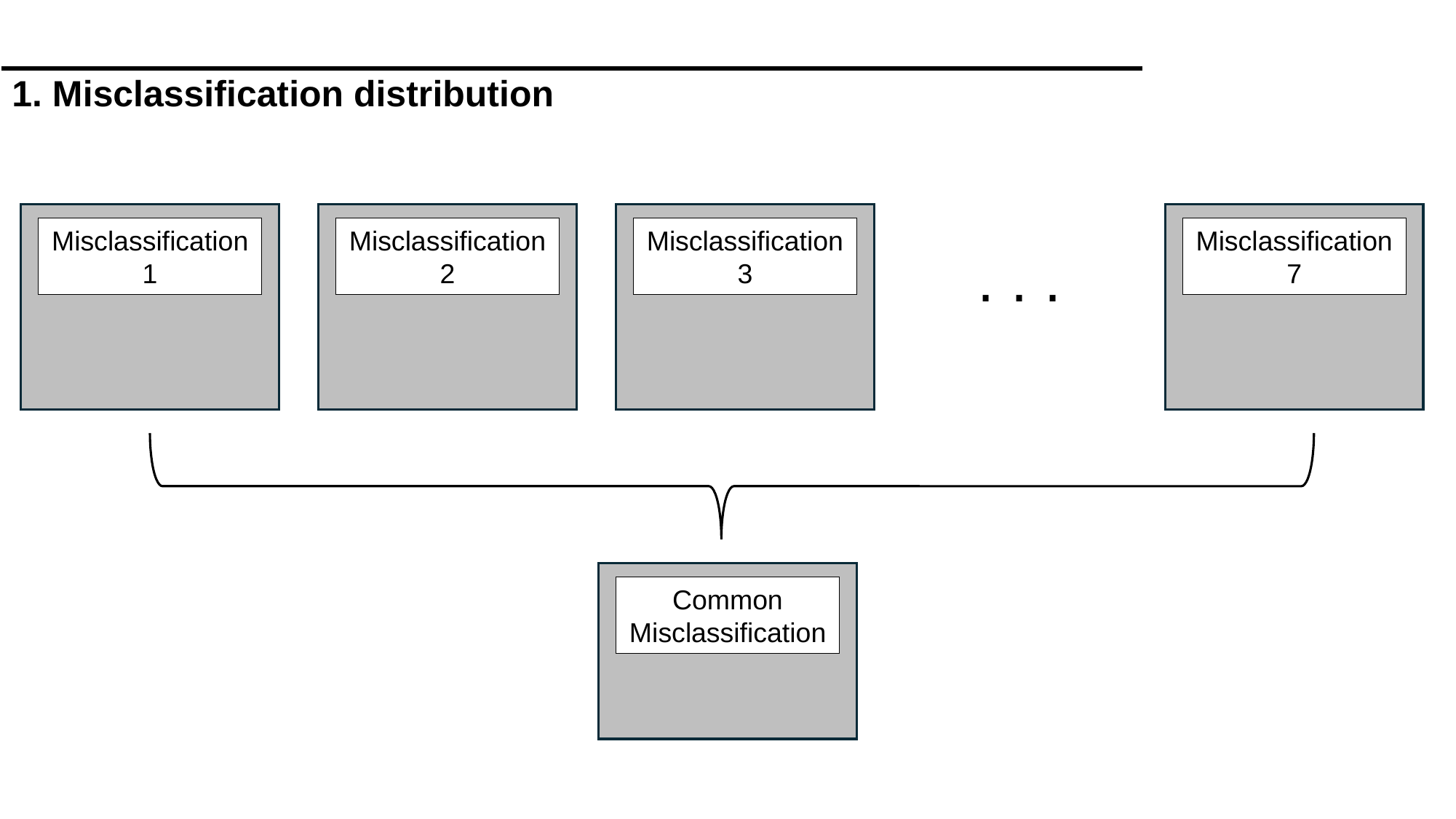

| 1. Misclassification distribution |
| --- |

Misclassification
2
Misclassification
3
Misclassification
7
Misclassification
1
. . .

Common
Misclassification